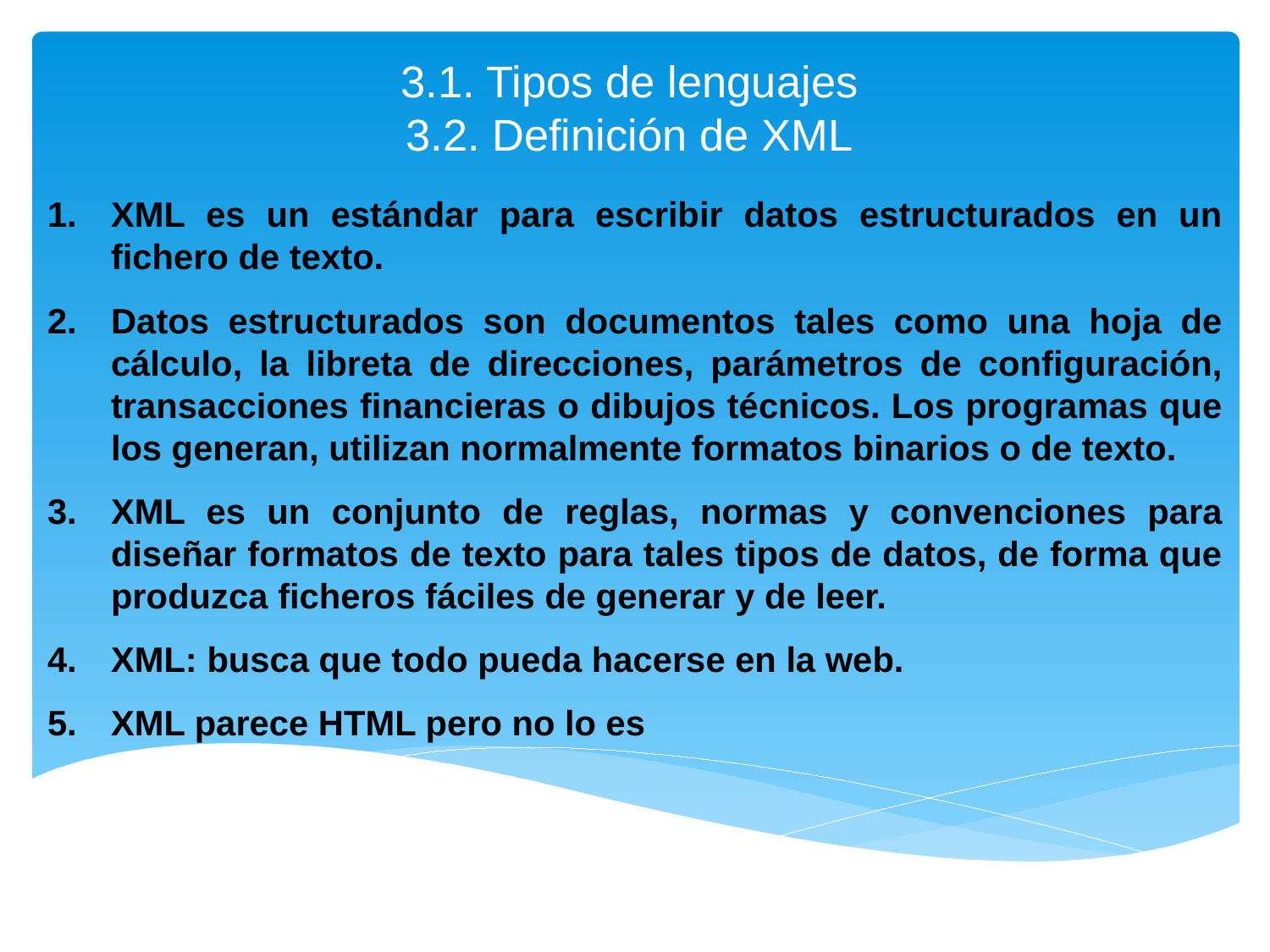

# 3.1. Tipos de lenguajes 3.2. Definición de XML
XML es un estándar para escribir datos estructurados en un fichero de texto.
Datos estructurados son documentos tales como una hoja de cálculo, la libreta de direcciones, parámetros de configuración, transacciones financieras o dibujos técnicos. Los programas que los generan, utilizan normalmente formatos binarios o de texto.
XML es un conjunto de reglas, normas y convenciones para diseñar formatos de texto para tales tipos de datos, de forma que produzca ficheros fáciles de generar y de leer.
XML: busca que todo pueda hacerse en la web.
XML parece HTML pero no lo es